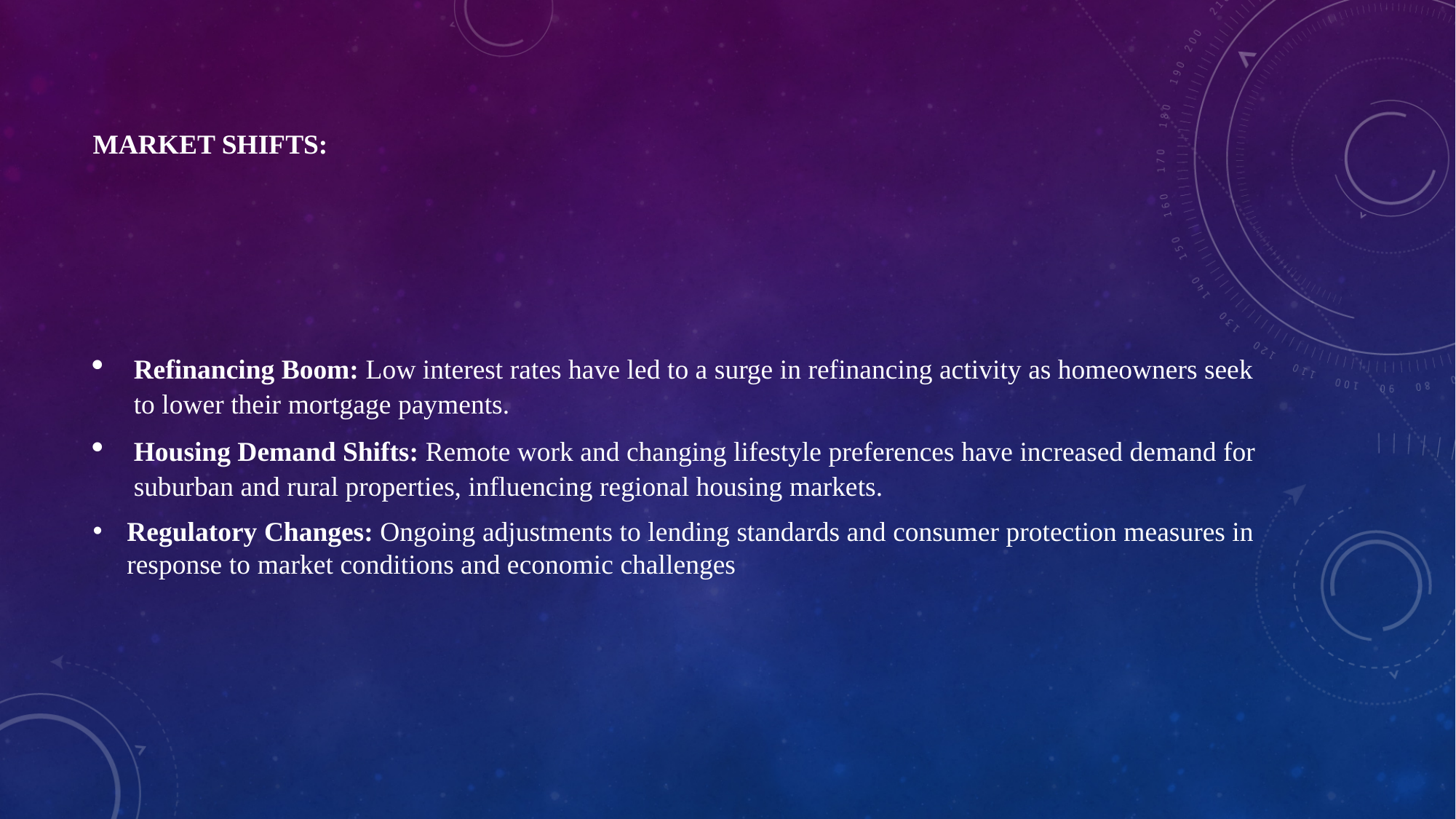

# Market Shifts:
Refinancing Boom: Low interest rates have led to a surge in refinancing activity as homeowners seek to lower their mortgage payments.
Housing Demand Shifts: Remote work and changing lifestyle preferences have increased demand for suburban and rural properties, influencing regional housing markets.
Regulatory Changes: Ongoing adjustments to lending standards and consumer protection measures in response to market conditions and economic challenges